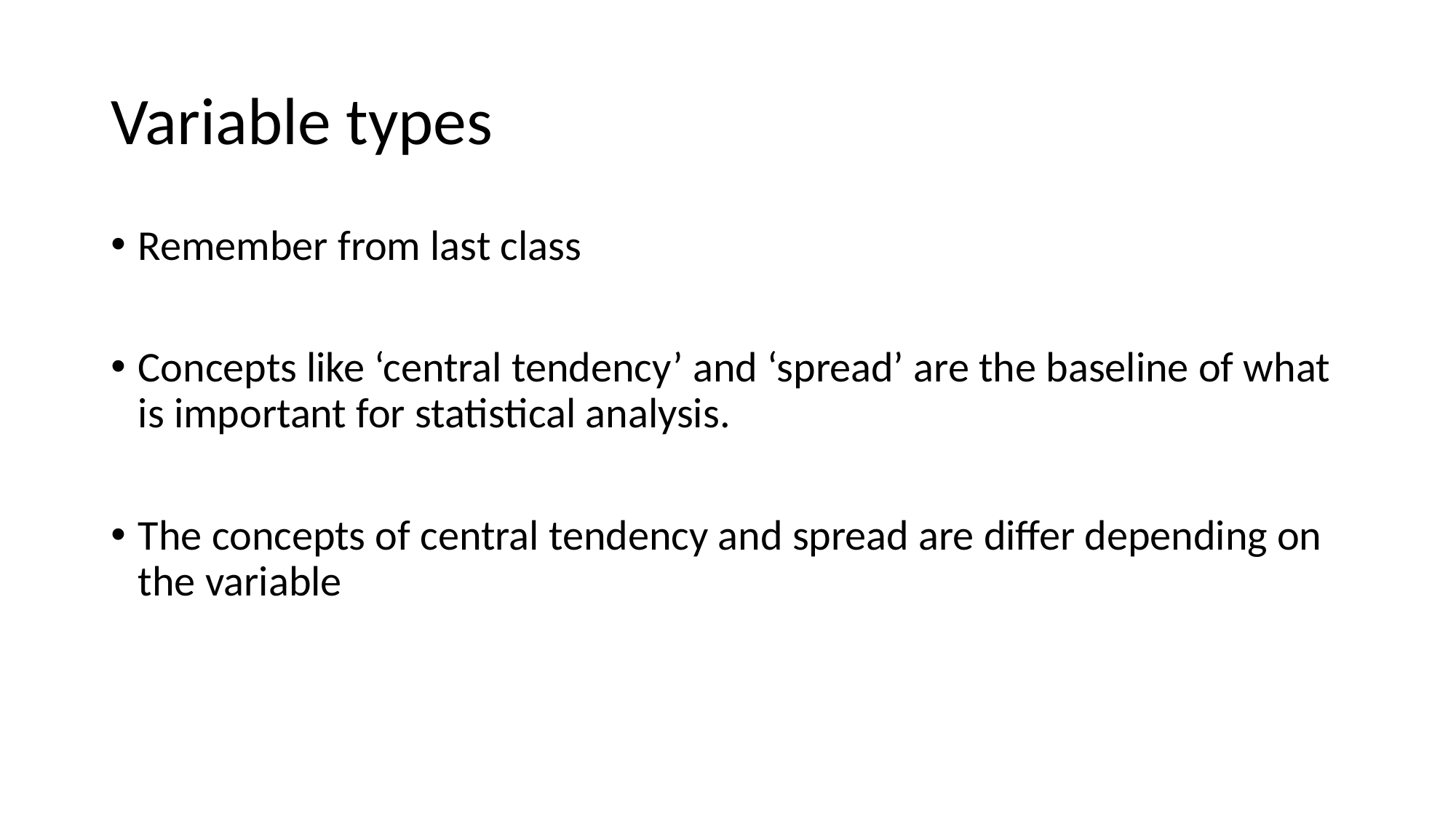

# Variable types
Remember from last class

Concepts like ‘central tendency’ and ‘spread’ are the baseline of what is important for statistical analysis.

The concepts of central tendency and spread are differ depending on the variable